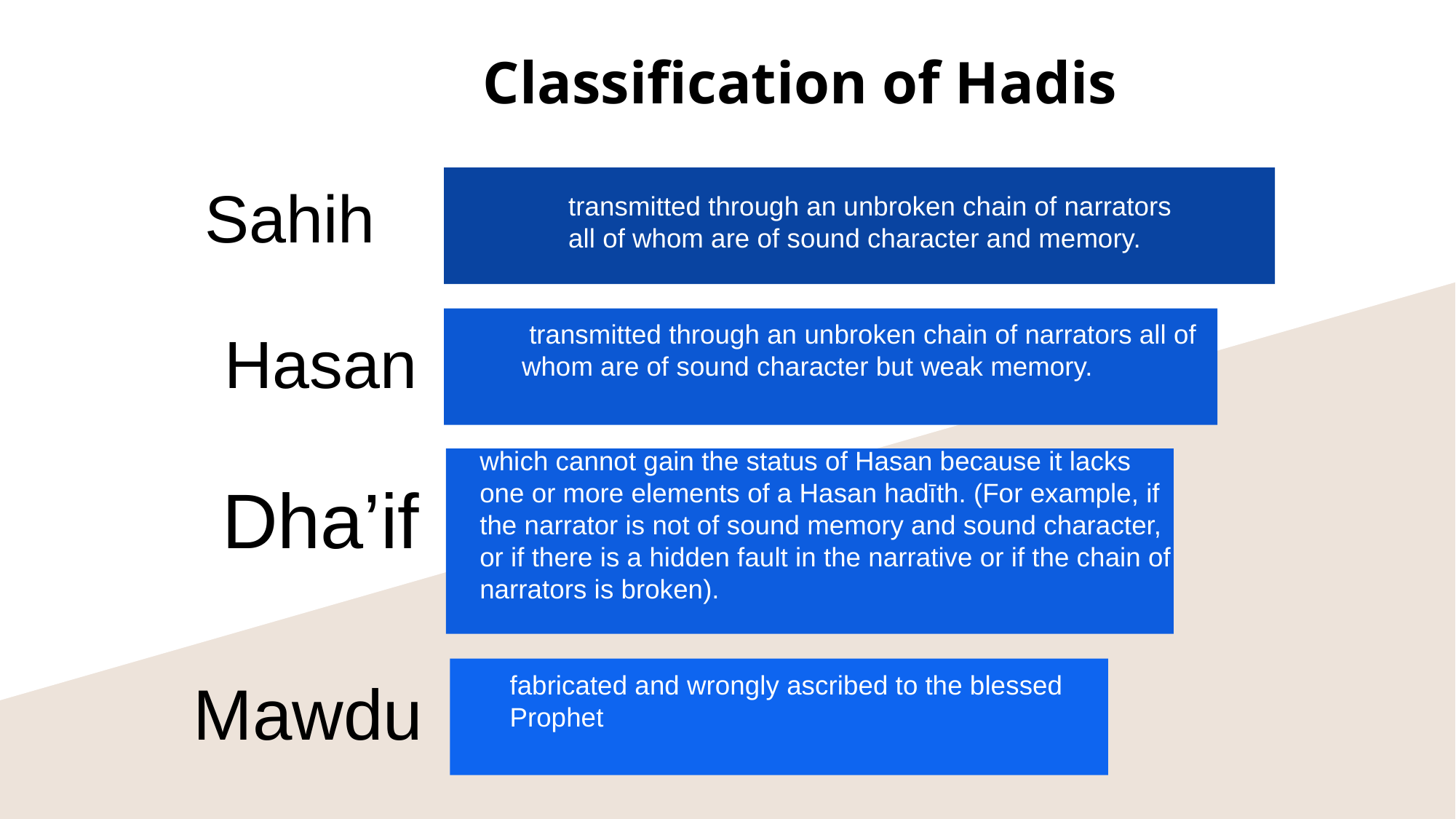

Classification of Hadis

Sahih
transmitted through an unbroken chain of narrators all of whom are of sound character and memory.

Hasan
 transmitted through an unbroken chain of narrators all of whom are of sound character but weak memory.

Dha’if
which cannot gain the status of Hasan because it lacks one or more elements of a Hasan hadīth. (For example, if the narrator is not of sound memory and sound character, or if there is a hidden fault in the narrative or if the chain of narrators is broken).

Mawdu
fabricated and wrongly ascribed to the blessed Prophet